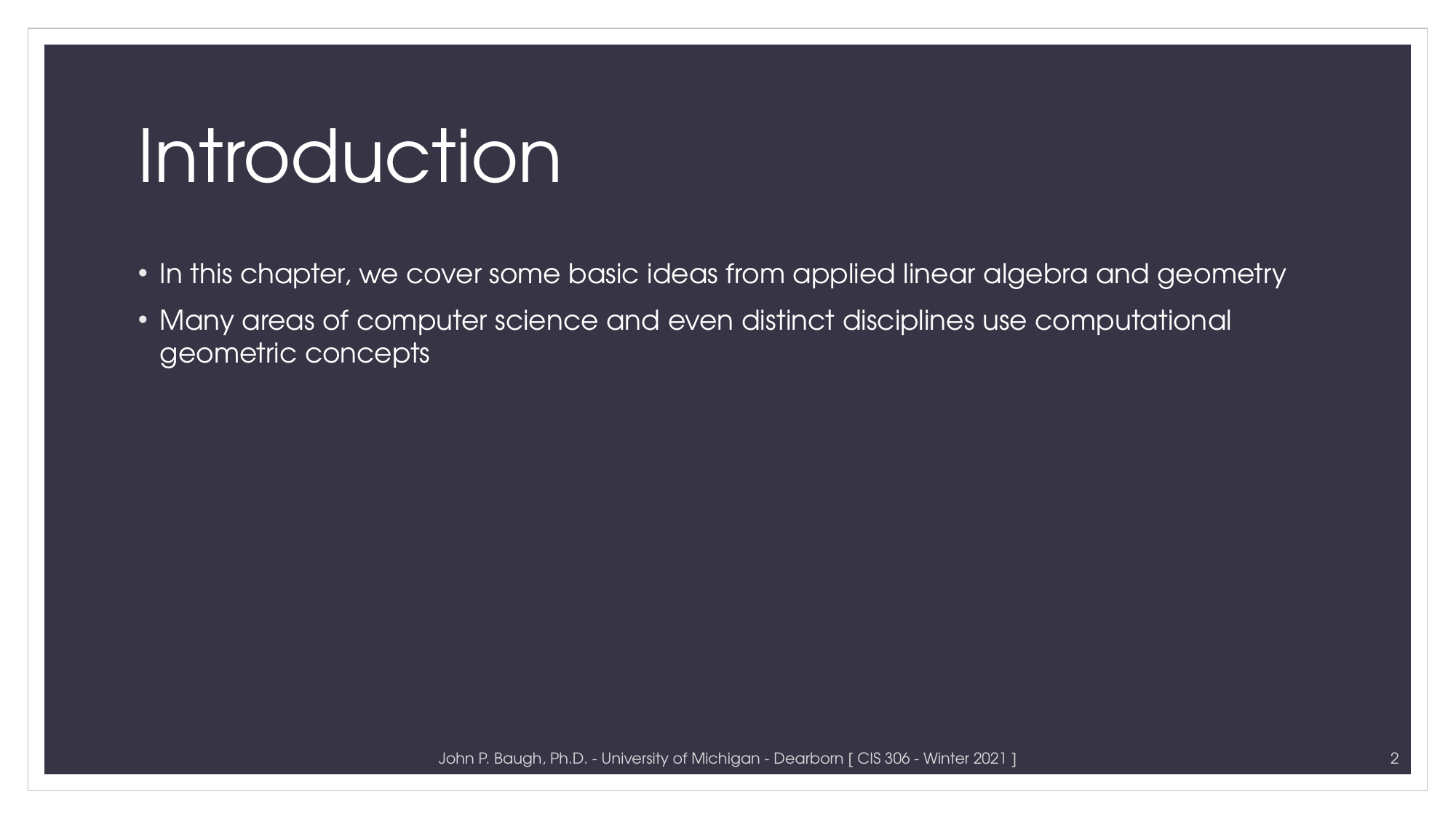

# Introduction
In this chapter, we cover some basic ideas from applied linear algebra and geometry
Many areas of computer science and even distinct disciplines use computational geometric concepts
John P. Baugh, Ph.D. - University of Michigan - Dearborn [ CIS 306 - Winter 2021 ]
2